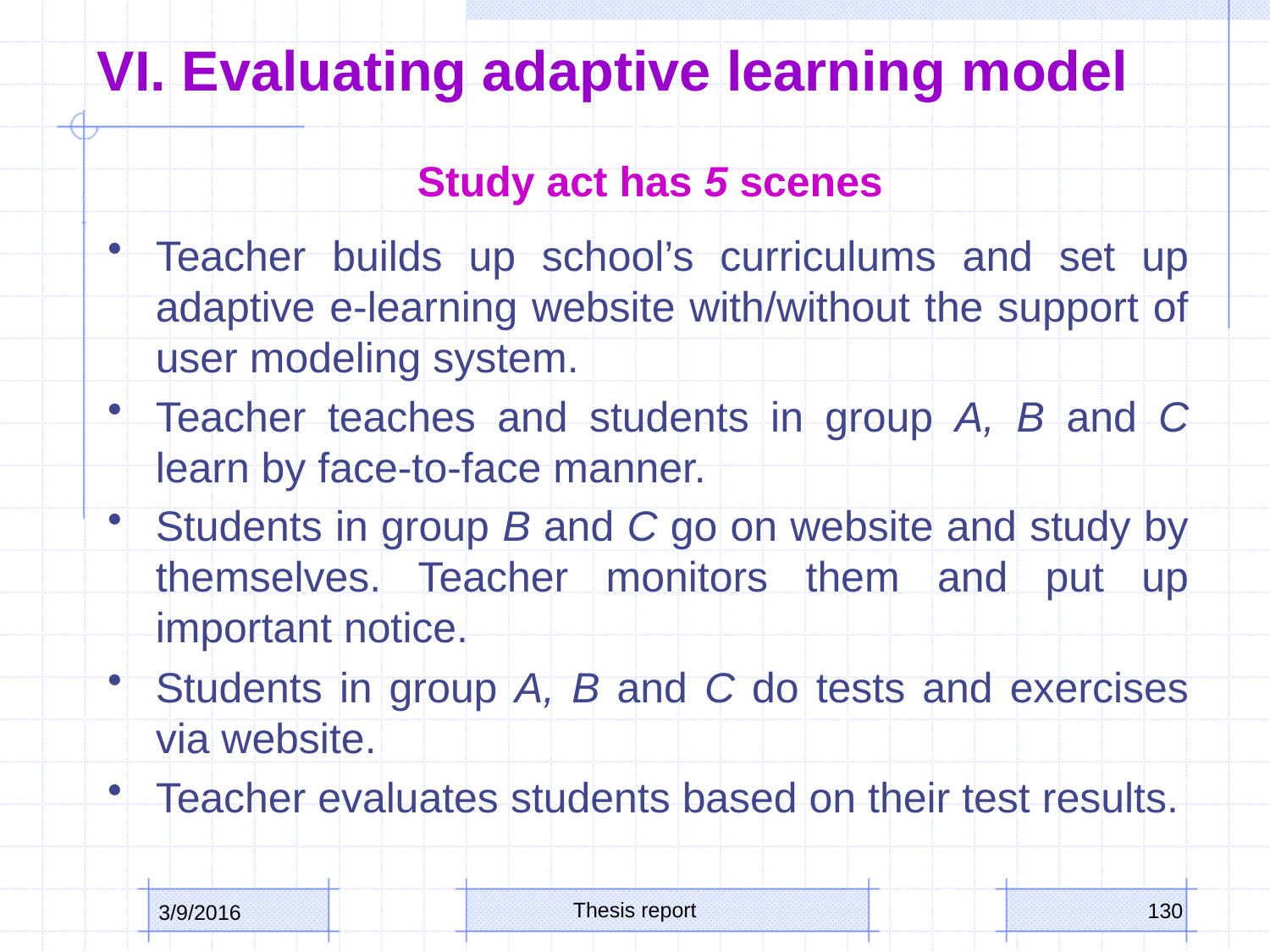

# VI. Evaluating adaptive learning model
Study act has 5 scenes
Teacher builds up school’s curriculums and set up adaptive e-learning website with/without the support of user modeling system.
Teacher teaches and students in group A, B and C learn by face-to-face manner.
Students in group B and C go on website and study by themselves. Teacher monitors them and put up important notice.
Students in group A, B and C do tests and exercises via website.
Teacher evaluates students based on their test results.
Thesis report
130
3/9/2016